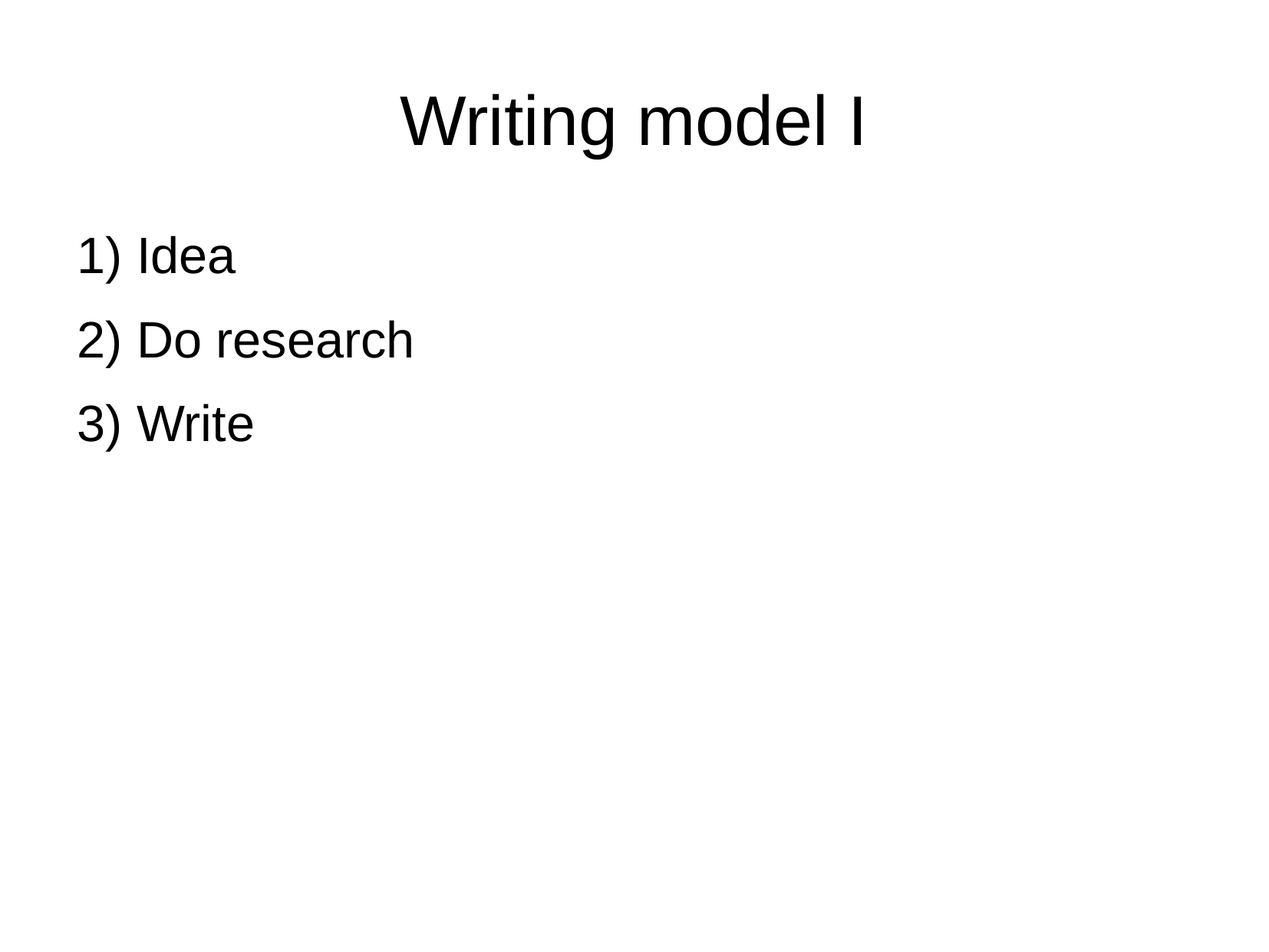

Writing model I
 Idea
 Do research
 Write